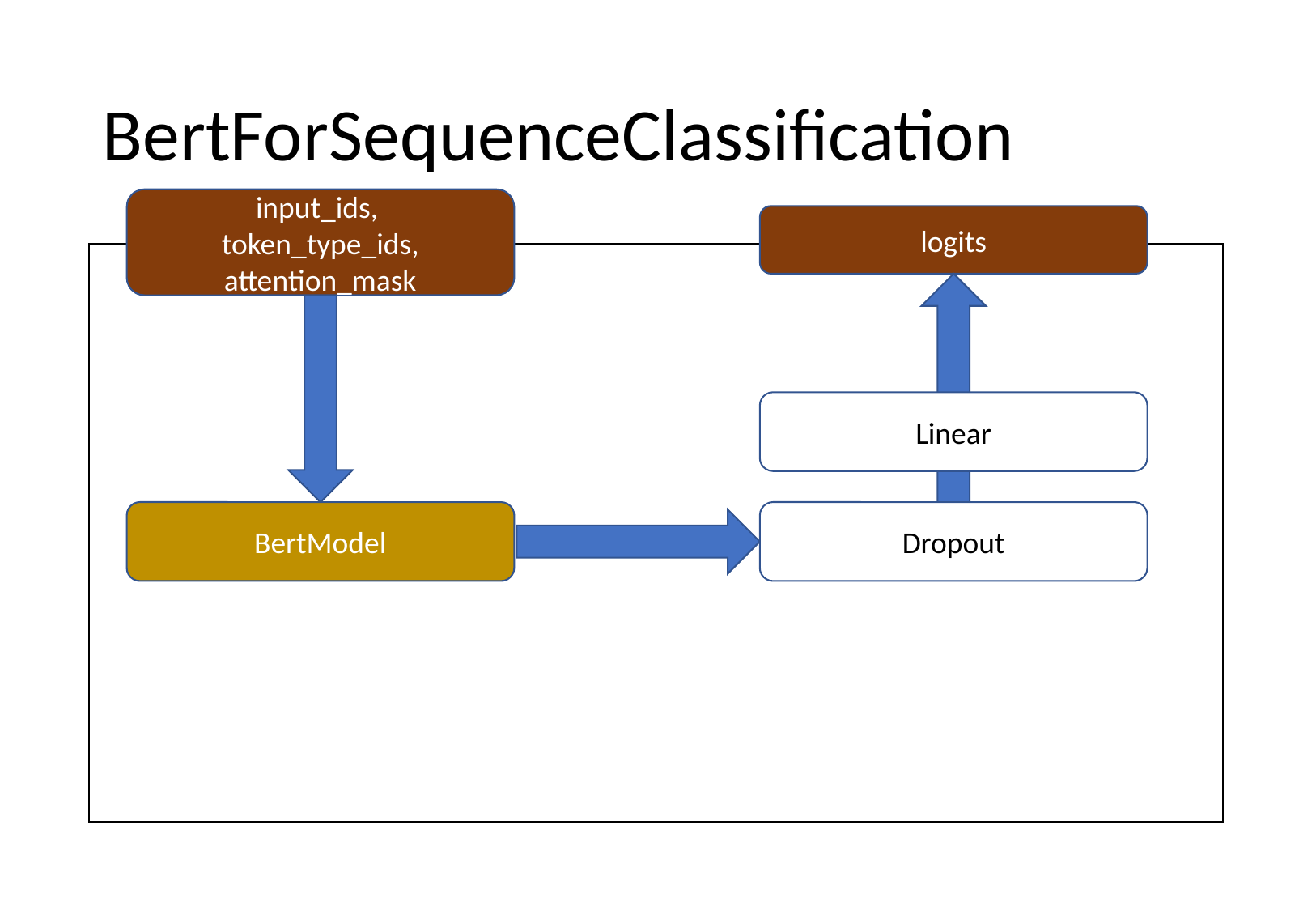

# BertForSequenceClassification
input_ids,
token_type_ids, attention_mask
logits

Linear

Dropout
BertModel